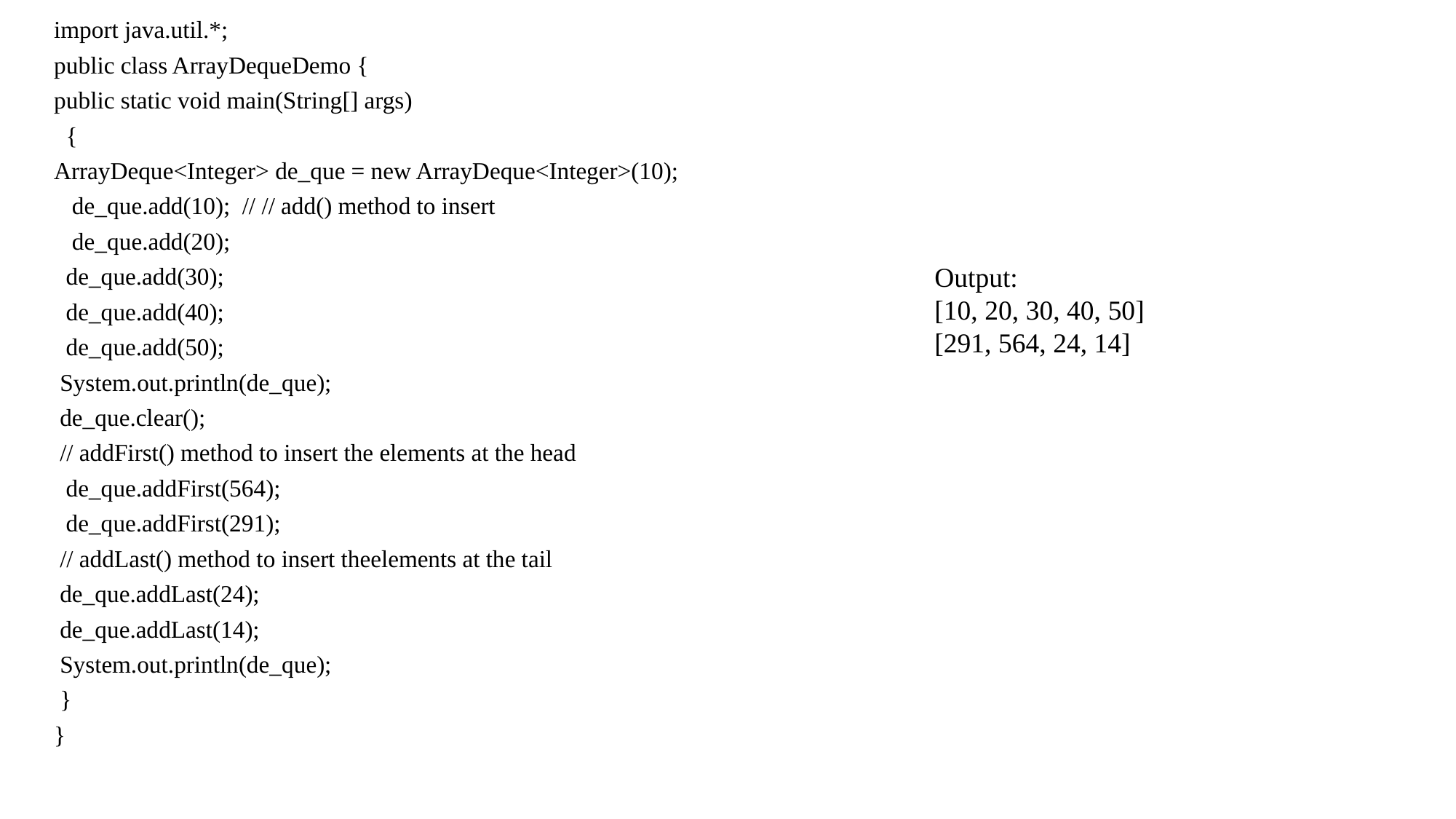

import java.util.*;
public class ArrayDequeDemo {
public static void main(String[] args)
  {
ArrayDeque<Integer> de_que = new ArrayDeque<Integer>(10);
   de_que.add(10);  // // add() method to insert
   de_que.add(20);
  de_que.add(30);
  de_que.add(40);
  de_que.add(50);
 System.out.println(de_que);
 de_que.clear();
 // addFirst() method to insert the elements at the head
  de_que.addFirst(564);
  de_que.addFirst(291);
 // addLast() method to insert theelements at the tail
 de_que.addLast(24);
 de_que.addLast(14);
 System.out.println(de_que);
 }
}
Output:
[10, 20, 30, 40, 50]
[291, 564, 24, 14]